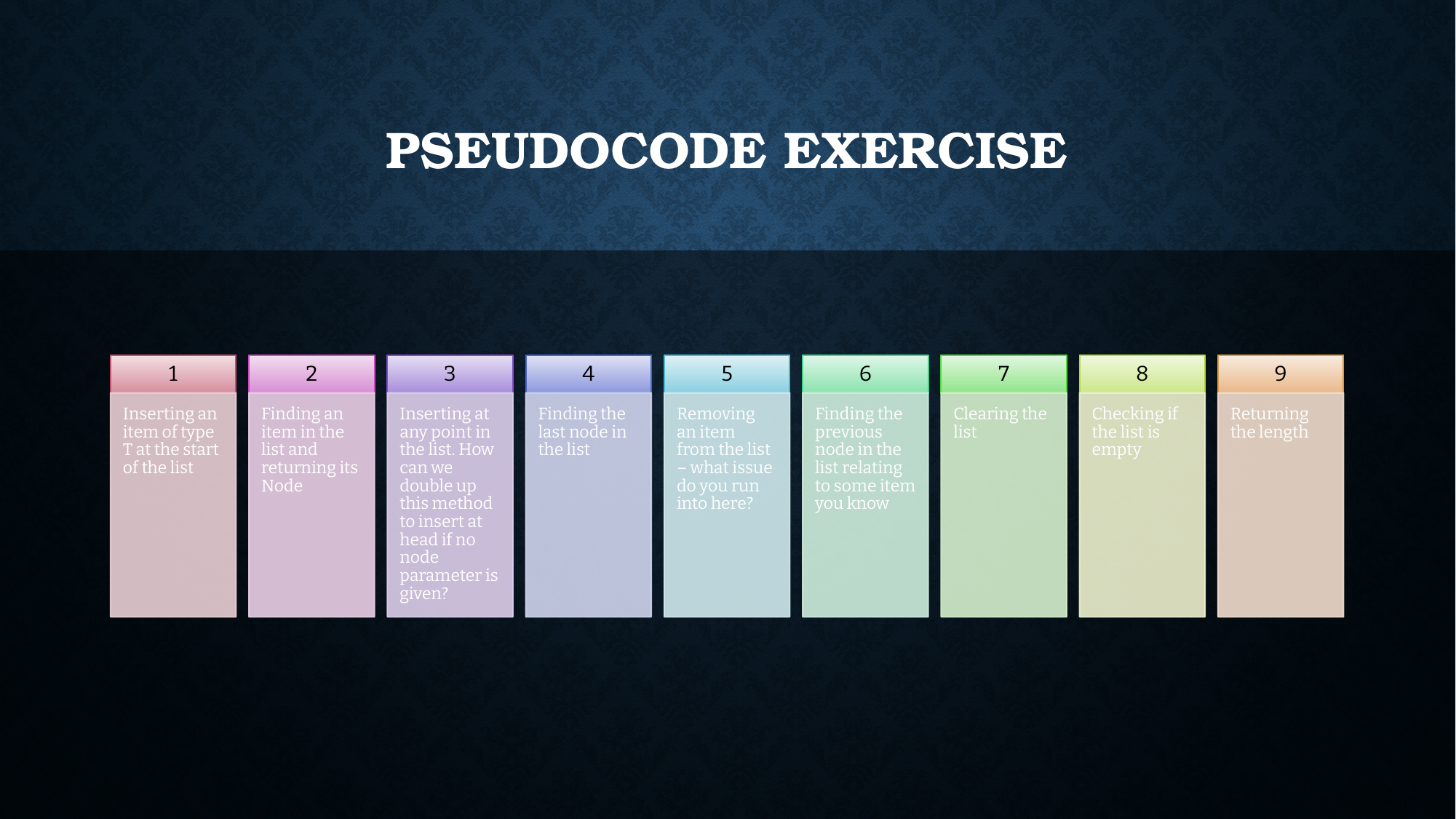

# Pseudocode exercise

1
Inserting an item of type T at the start of the list
2
Finding an item in the list and returning its Node
3
Inserting at any point in the list. How can we double up this method to insert at head if no node parameter is given?
4
Finding the last node in the list
5
Removing an item from the list – what issue do you run into here?
6
Finding the previous node in the list relating to some item you know
7
Clearing the list
8
Checking if the list is empty
9
Returning the length